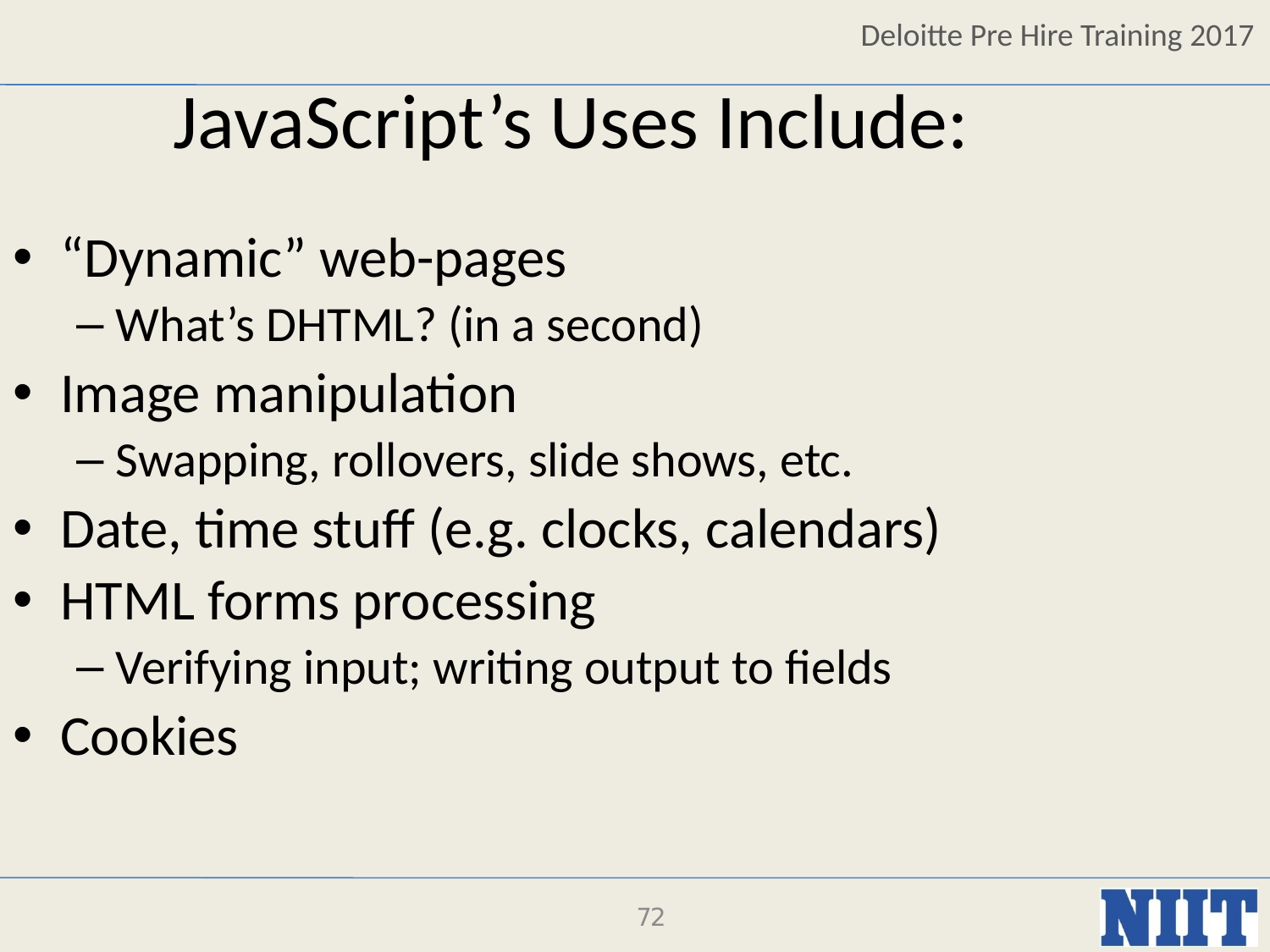

JavaScript’s Uses Include:
“Dynamic” web-pages
What’s DHTML? (in a second)
Image manipulation
Swapping, rollovers, slide shows, etc.
Date, time stuff (e.g. clocks, calendars)
HTML forms processing
Verifying input; writing output to fields
Cookies
72